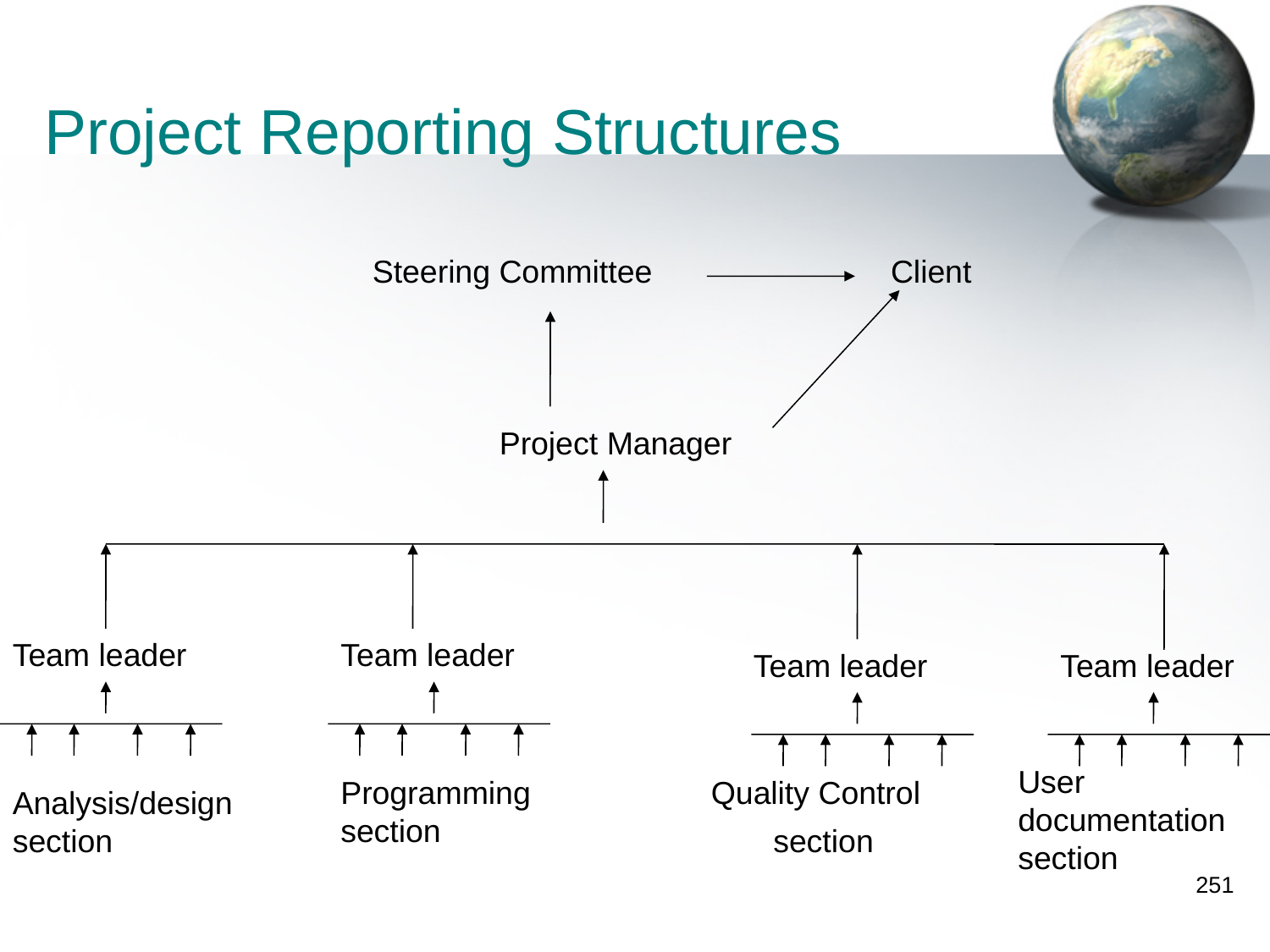

Project Reporting Structures
Steering Committee
Client

Project Manager

Team leader
Team leader
Team leader
Team leader

User documentation section
Programming section
Quality Control
       section
Analysis/design section
251